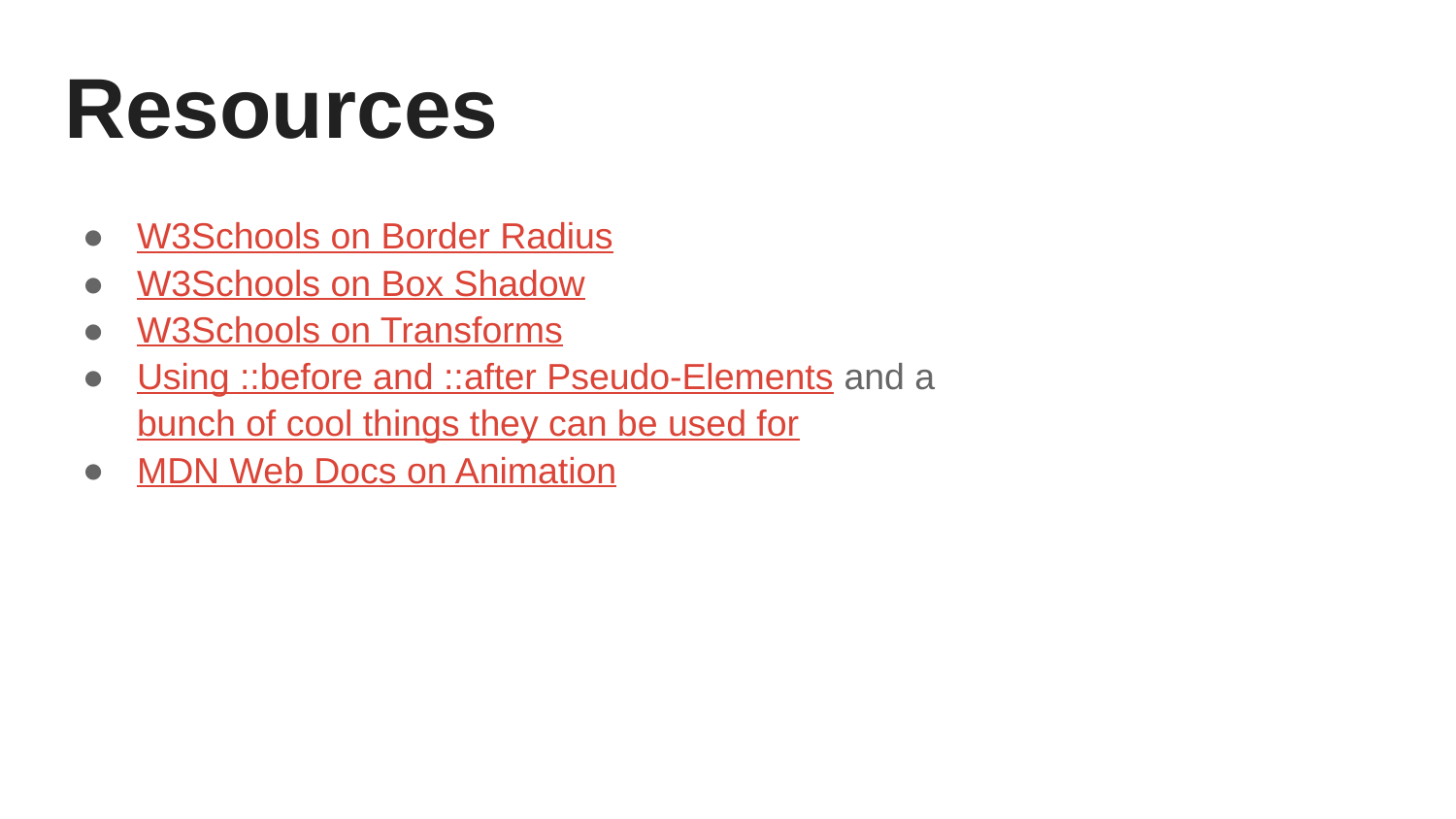

# Resources
W3Schools on Border Radius
W3Schools on Box Shadow
W3Schools on Transforms
Using ::before and ::after Pseudo-Elements and a bunch of cool things they can be used for
MDN Web Docs on Animation